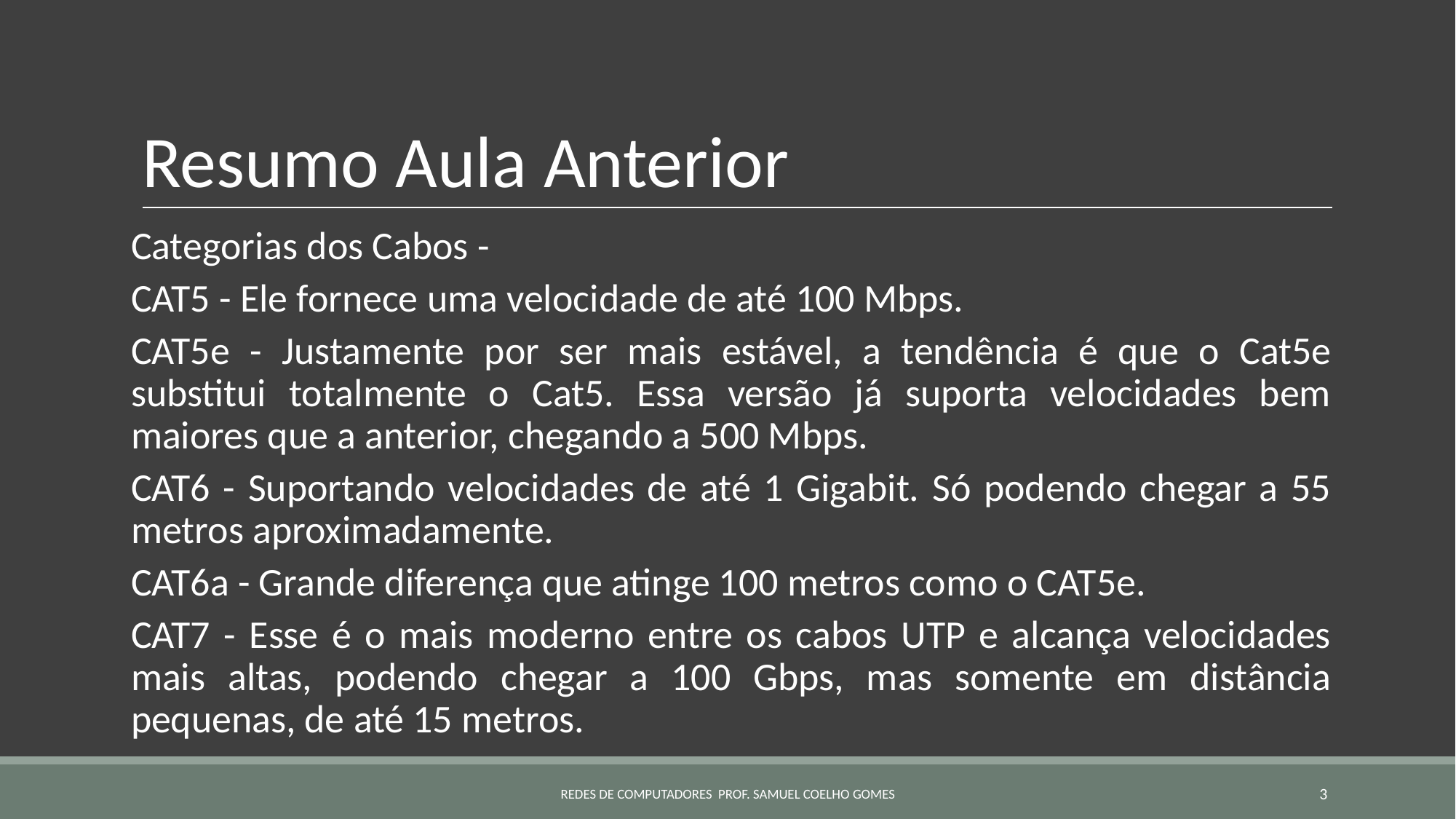

# Resumo Aula Anterior
Categorias dos Cabos -
CAT5 - Ele fornece uma velocidade de até 100 Mbps.
CAT5e - Justamente por ser mais estável, a tendência é que o Cat5e substitui totalmente o Cat5. Essa versão já suporta velocidades bem maiores que a anterior, chegando a 500 Mbps.
CAT6 - Suportando velocidades de até 1 Gigabit. Só podendo chegar a 55 metros aproximadamente.
CAT6a - Grande diferença que atinge 100 metros como o CAT5e.
CAT7 - Esse é o mais moderno entre os cabos UTP e alcança velocidades mais altas, podendo chegar a 100 Gbps, mas somente em distância pequenas, de até 15 metros.
REDES DE COMPUTADORES  PROF. SAMUEL COELHO GOMES
3